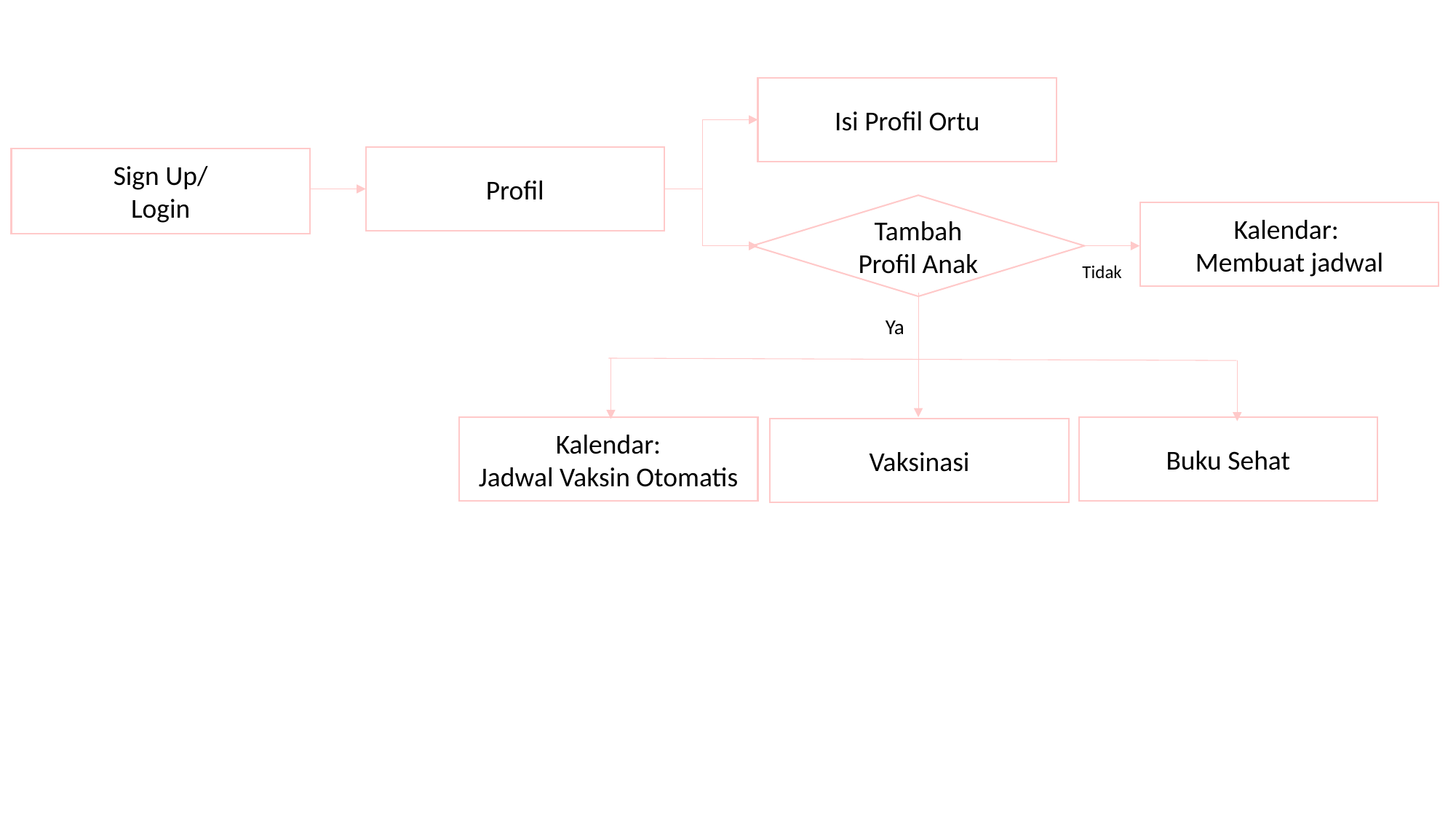

Isi Profil Ortu
Profil
Sign Up/
Login
Tambah Profil Anak
Kalendar:
Membuat jadwal
Tidak
Ya
Kalendar:
Jadwal Vaksin Otomatis
Buku Sehat
Vaksinasi